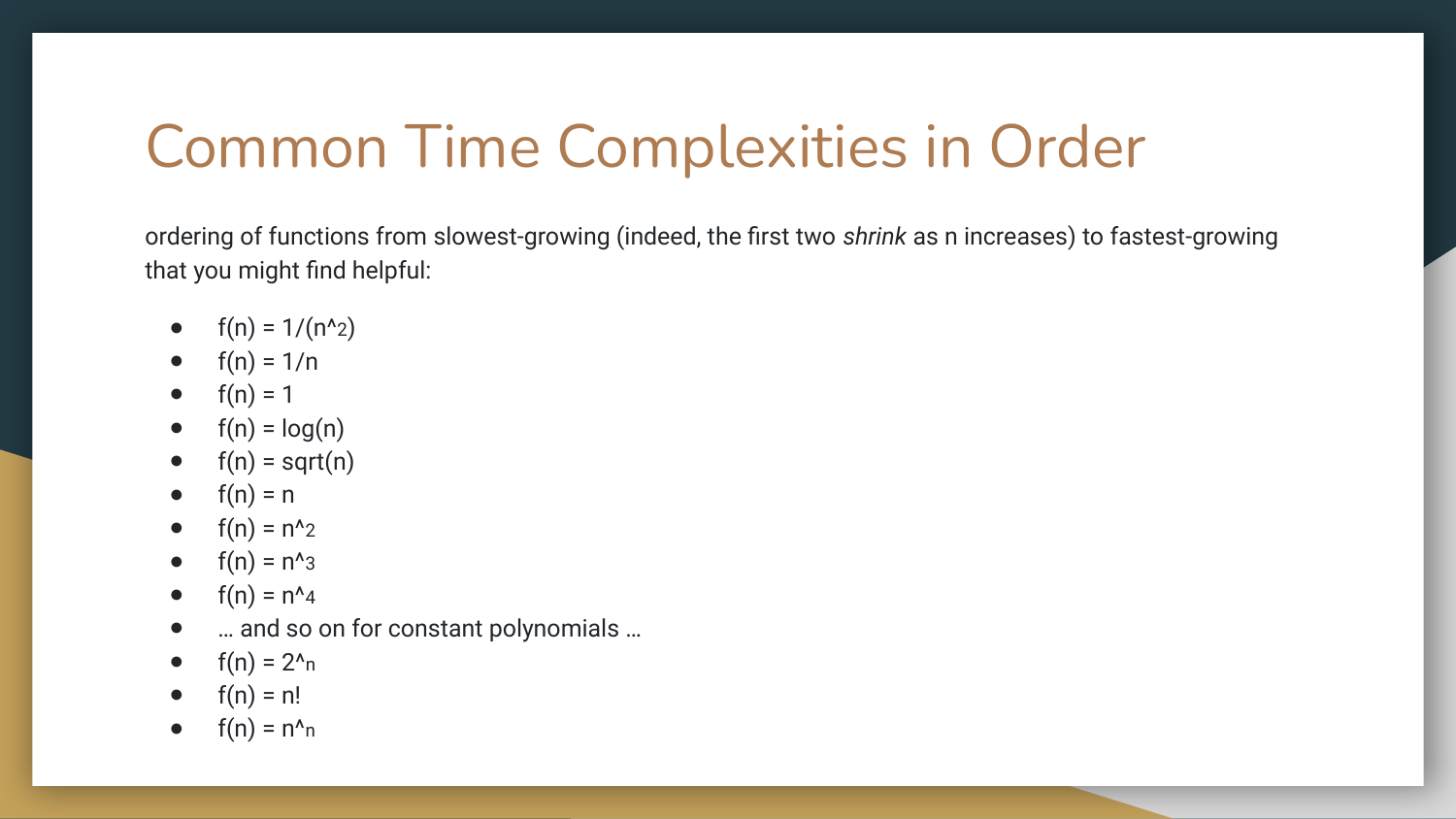

# Common Time Complexities in Order
ordering of functions from slowest-growing (indeed, the first two shrink as n increases) to fastest-growing that you might find helpful:
f(n) = 1/(n^2)
f(n) = 1/n
f(n) = 1
f(n) = log(n)
f(n) = sqrt(n)
f(n) = n
f(n) = n^2
f(n) = n^3
f(n) = n^4
… and so on for constant polynomials …
f(n) = 2^n
f(n) = n!
f(n) = n^n